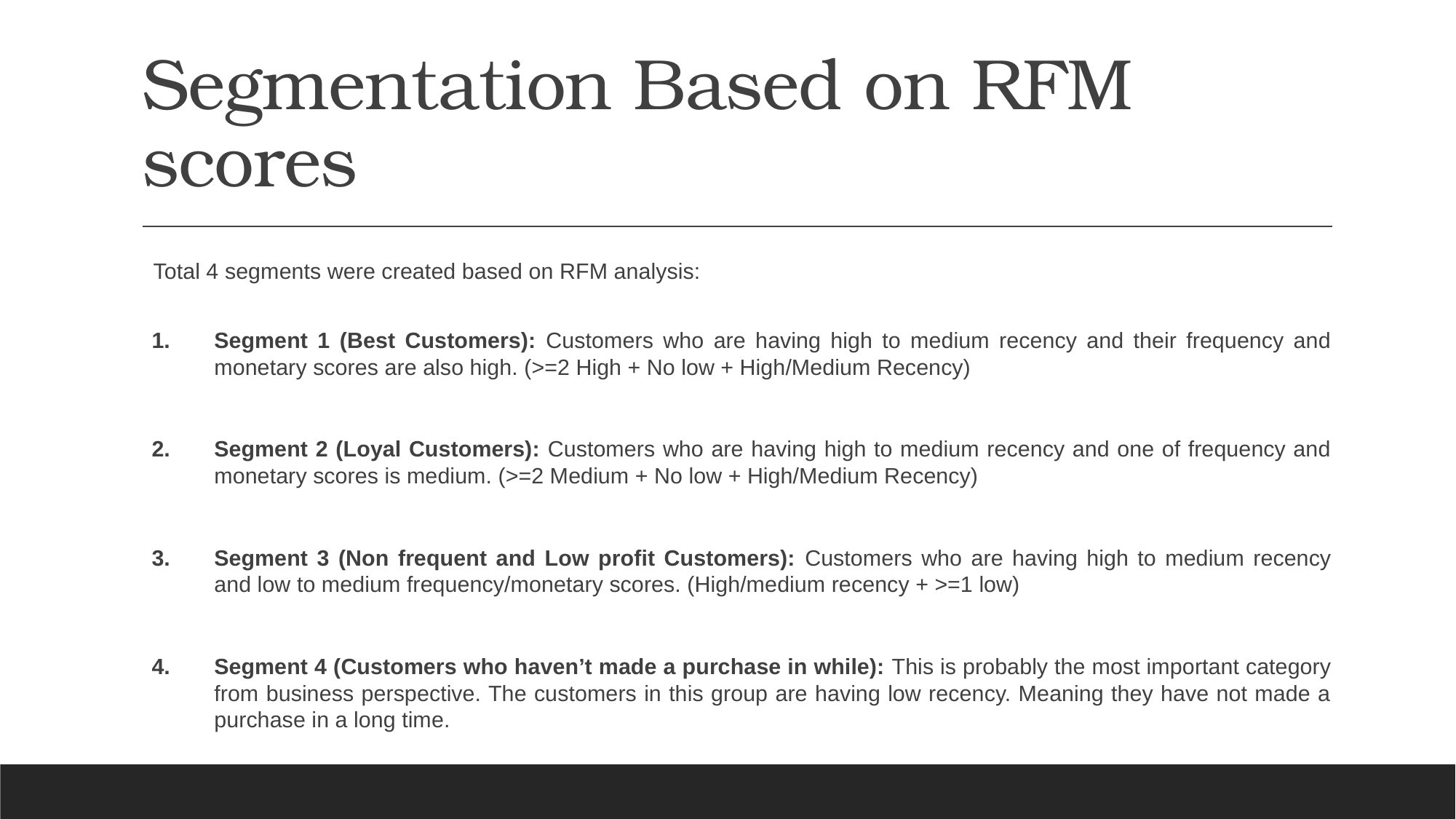

# Segmentation Based on RFM scores
Total 4 segments were created based on RFM analysis:

Segment 1 (Best Customers): Customers who are having high to medium recency and their frequency and monetary scores are also high. (>=2 High + No low + High/Medium Recency)

Segment 2 (Loyal Customers): Customers who are having high to medium recency and one of frequency and monetary scores is medium. (>=2 Medium + No low + High/Medium Recency)

Segment 3 (Non frequent and Low profit Customers): Customers who are having high to medium recency and low to medium frequency/monetary scores. (High/medium recency + >=1 low)

Segment 4 (Customers who haven’t made a purchase in while): This is probably the most important category from business perspective. The customers in this group are having low recency. Meaning they have not made a purchase in a long time.